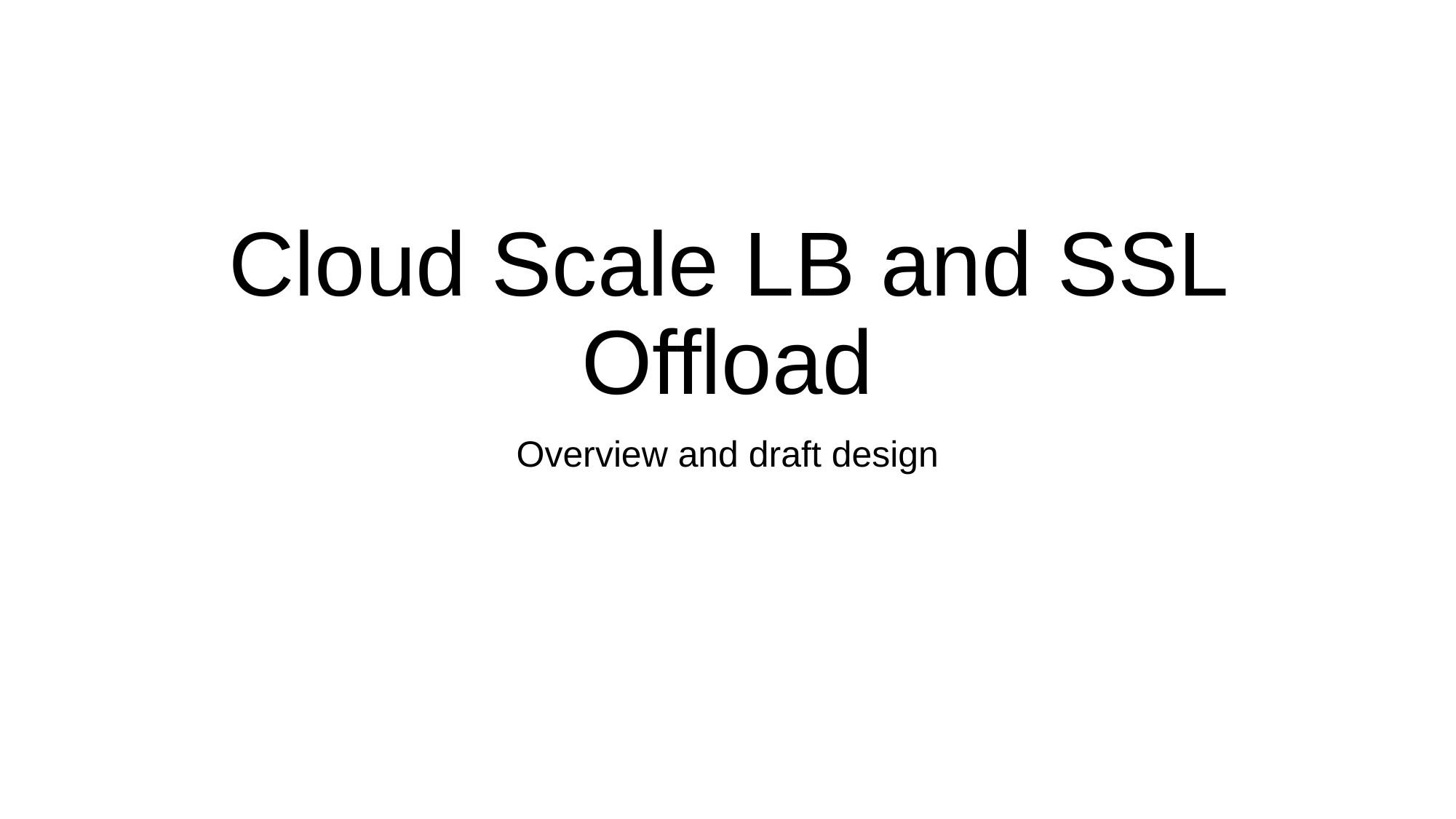

# Cloud Scale LB and SSL Offload
Overview and draft design